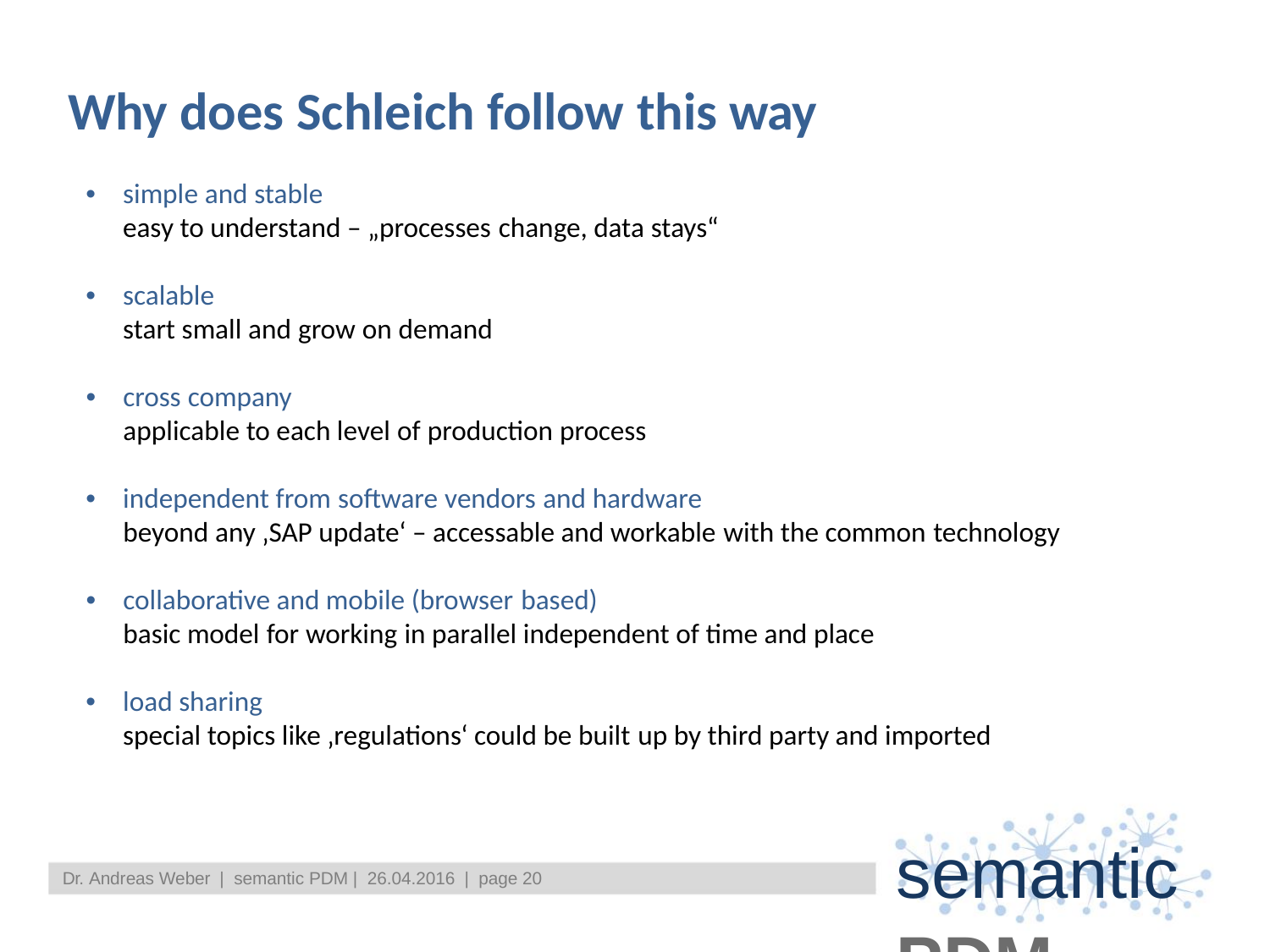

Why does Schleich follow this way
• simple and stable
easy to understand – „processes change, data stays“
• scalable
start small and grow on demand
• cross company
applicable to each level of production process
• independent from software vendors and hardware
beyond any ‚SAP update‘ – accessable and workable with the common technology
• collaborative and mobile (browser based)
basic model for working in parallel independent of time and place
• load sharing
special topics like ‚regulations‘ could be built up by third party and imported
semantic PDM
Dr. Andreas Weber | semantic PDM | 26.04.2016 | page 20